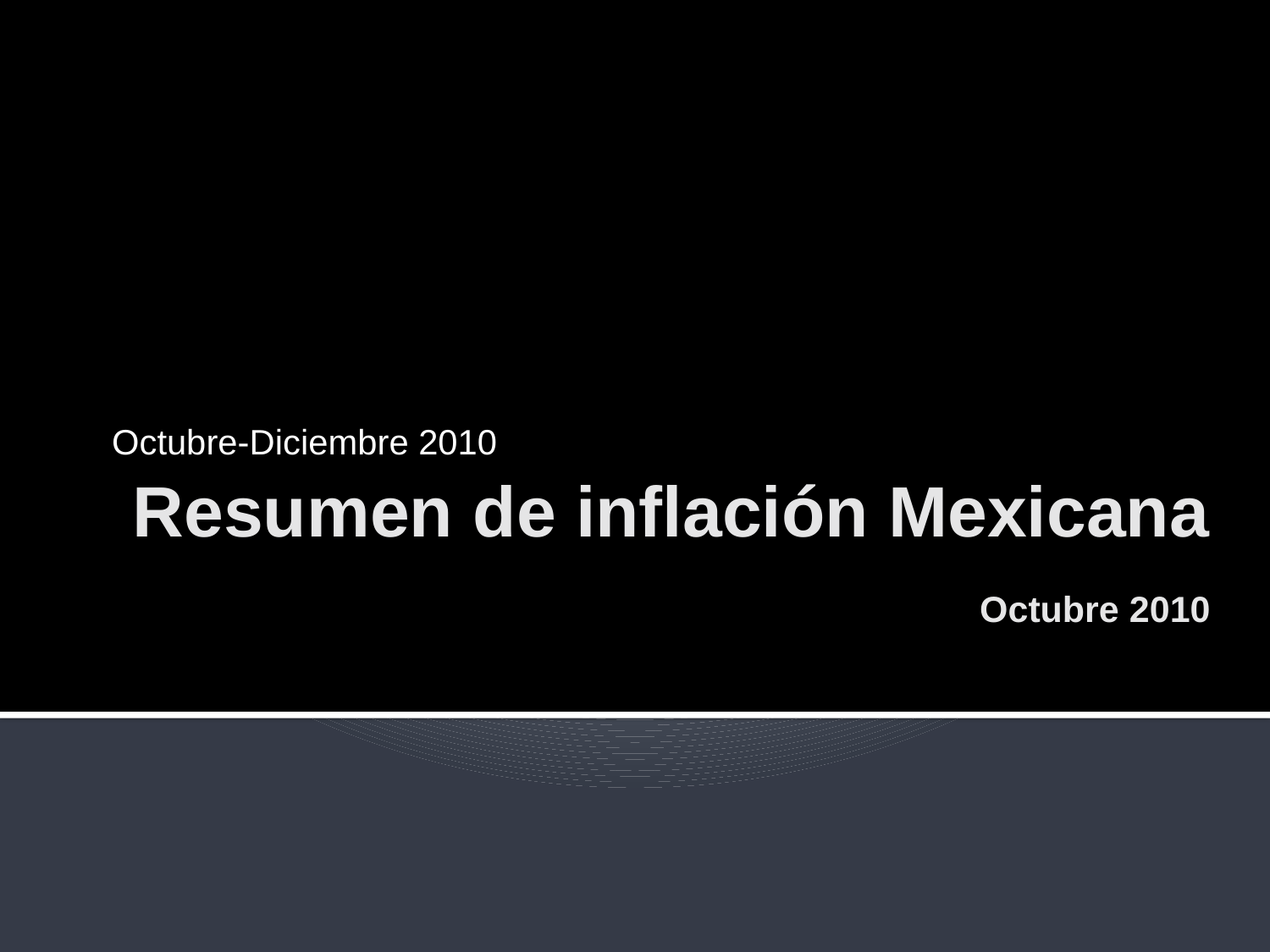

Octubre-Diciembre 2010
# Resumen de inflación Mexicana Octubre 2010